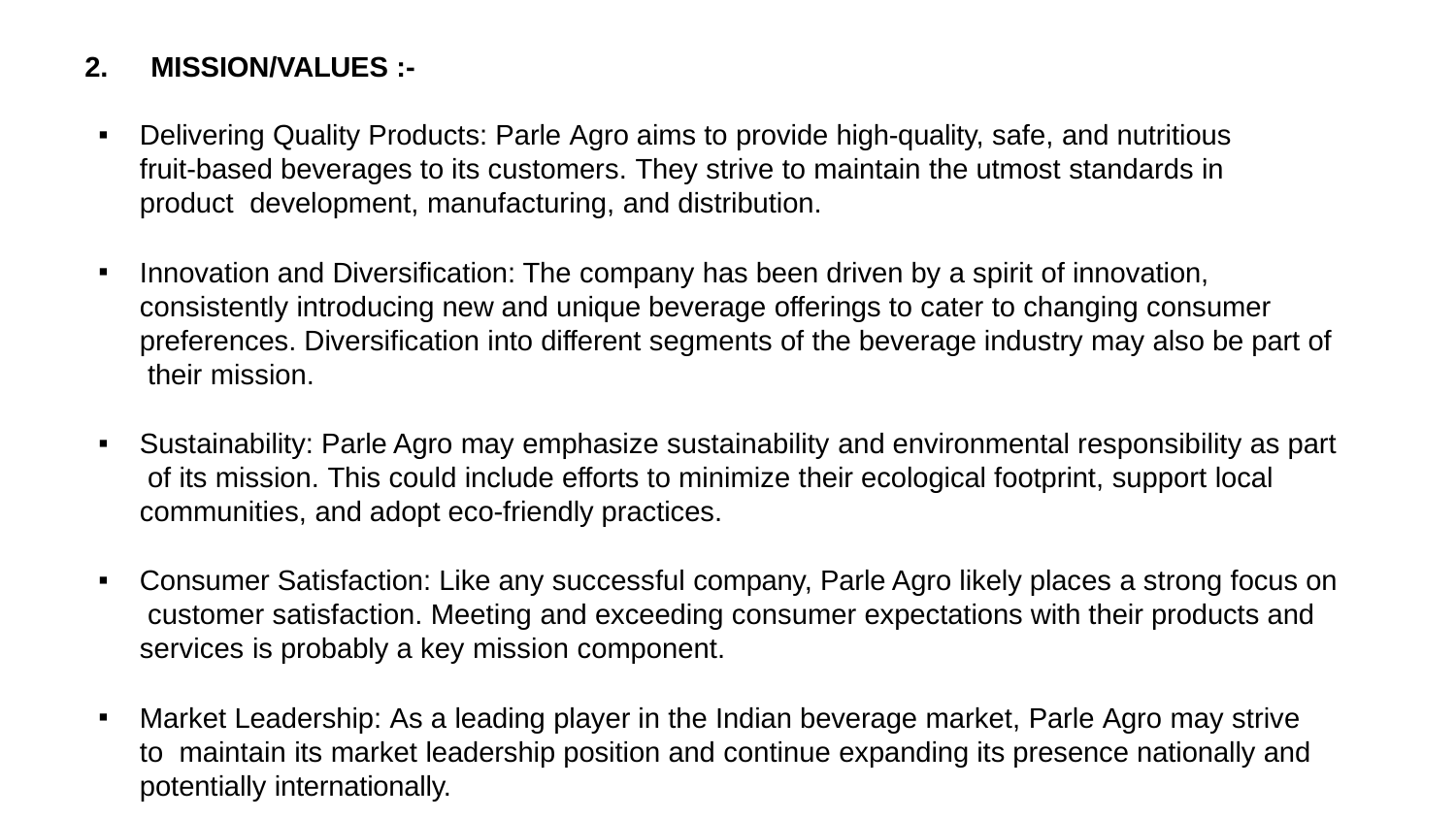

# 2.	MISSION/VALUES :-
Delivering Quality Products: Parle Agro aims to provide high-quality, safe, and nutritious
fruit-based beverages to its customers. They strive to maintain the utmost standards in product  development, manufacturing, and distribution.

Innovation and Diversification: The company has been driven by a spirit of innovation,  consistently introducing new and unique beverage offerings to cater to changing consumer  preferences. Diversification into different segments of the beverage industry may also be part of  their mission.

Sustainability: Parle Agro may emphasize sustainability and environmental responsibility as part  of its mission. This could include efforts to minimize their ecological footprint, support local  communities, and adopt eco-friendly practices.

Consumer Satisfaction: Like any successful company, Parle Agro likely places a strong focus on  customer satisfaction. Meeting and exceeding consumer expectations with their products and  services is probably a key mission component.

Market Leadership: As a leading player in the Indian beverage market, Parle Agro may strive to  maintain its market leadership position and continue expanding its presence nationally and  potentially internationally.